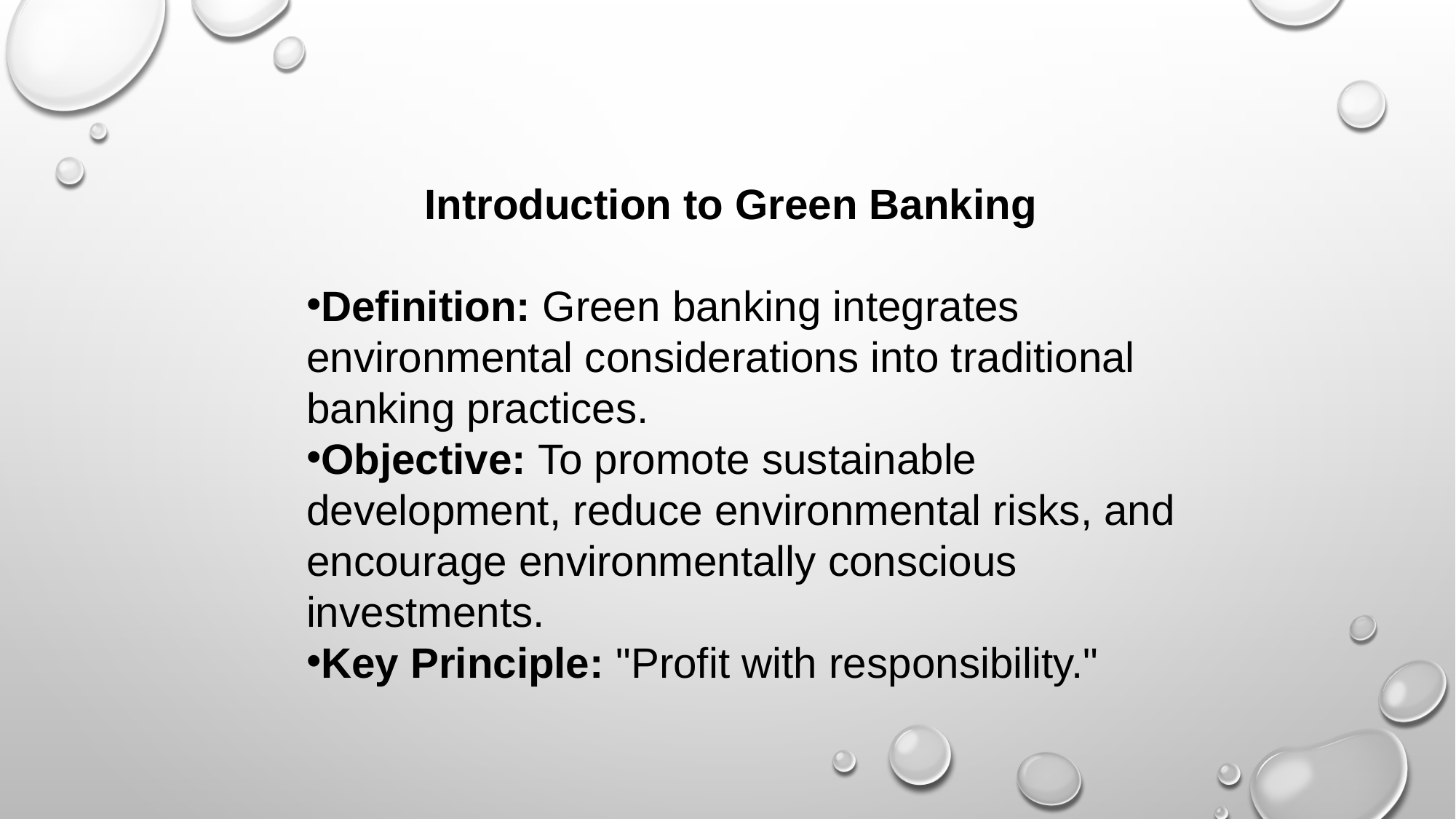

Introduction to Green Banking

Definition: Green banking integrates environmental considerations into traditional banking practices.
Objective: To promote sustainable development, reduce environmental risks, and encourage environmentally conscious investments.
Key Principle: "Profit with responsibility."